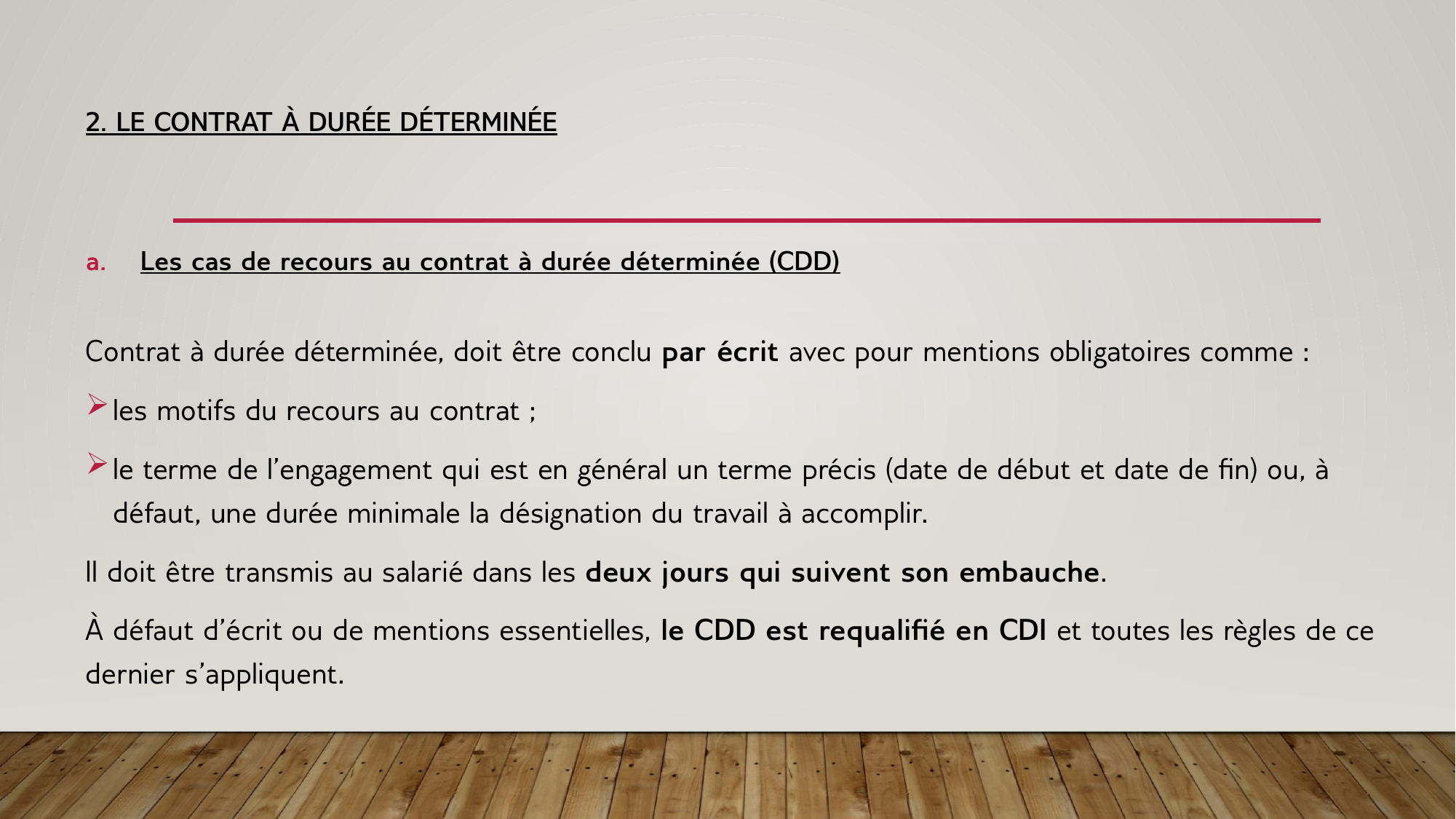

# 2. Le contrat à durée déterminée
Les cas de recours au contrat à durée déterminée (CDD)
Contrat à durée déterminée, doit être conclu par écrit avec pour mentions obligatoires comme :
les motifs du recours au contrat ;
le terme de l’engagement qui est en général un terme précis (date de début et date de fin) ou, à défaut, une durée minimale la désignation du travail à accomplir.
Il doit être transmis au salarié dans les deux jours qui suivent son embauche.
À défaut d’écrit ou de mentions essentielles, le CDD est requalifié en CDI et toutes les règles de ce dernier s’appliquent.